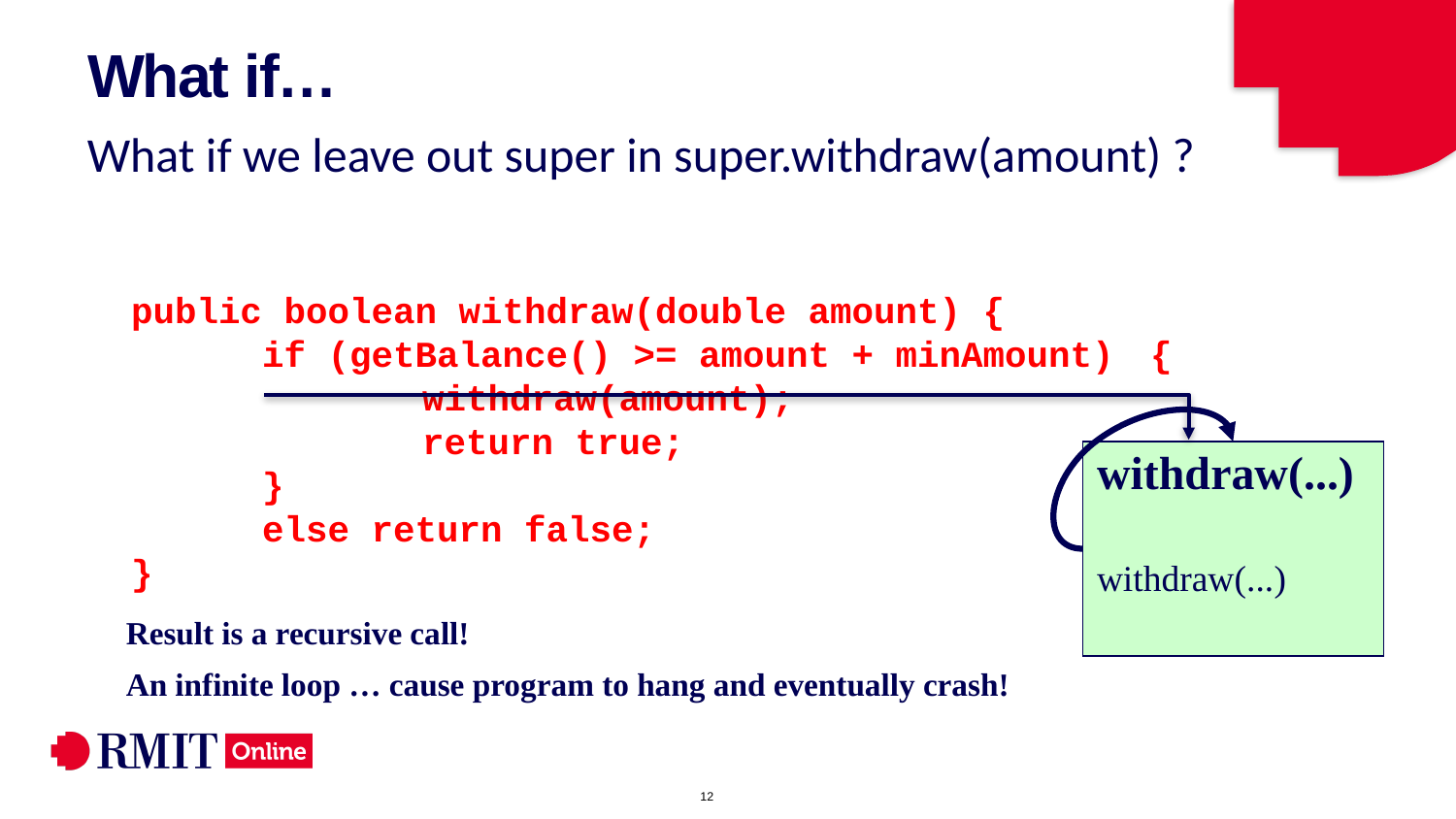

# What if…
What if we leave out super in super.withdraw(amount) ?
public boolean withdraw(double amount) {
      if (getBalance() >= amount + minAmount)	{
		withdraw(amount);
		return true;
      }
      else return false;
}
withdraw(...)

withdraw(...)

Result is a recursive call!
An infinite loop … cause program to hang and eventually crash!